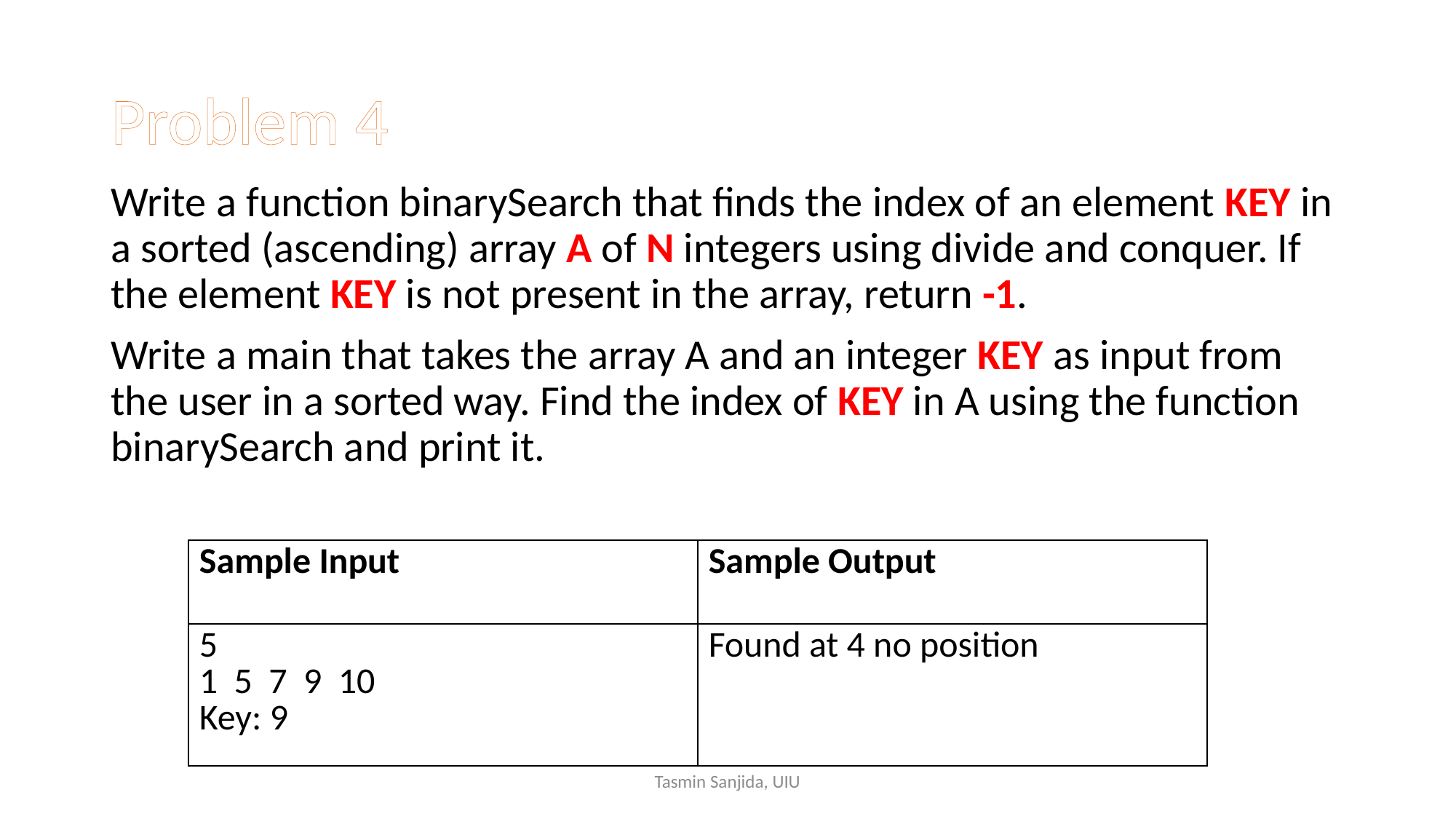

# Problem 4
Write a function binarySearch that finds the index of an element KEY in a sorted (ascending) array A of N integers using divide and conquer. If the element KEY is not present in the array, return -1.
Write a main that takes the array A and an integer KEY as input from the user in a sorted way. Find the index of KEY in A using the function binarySearch and print it.
| Sample Input | Sample Output |
| --- | --- |
| 5 1 5 7 9 10 Key: 9 | Found at 4 no position |
Tasmin Sanjida, UIU
17